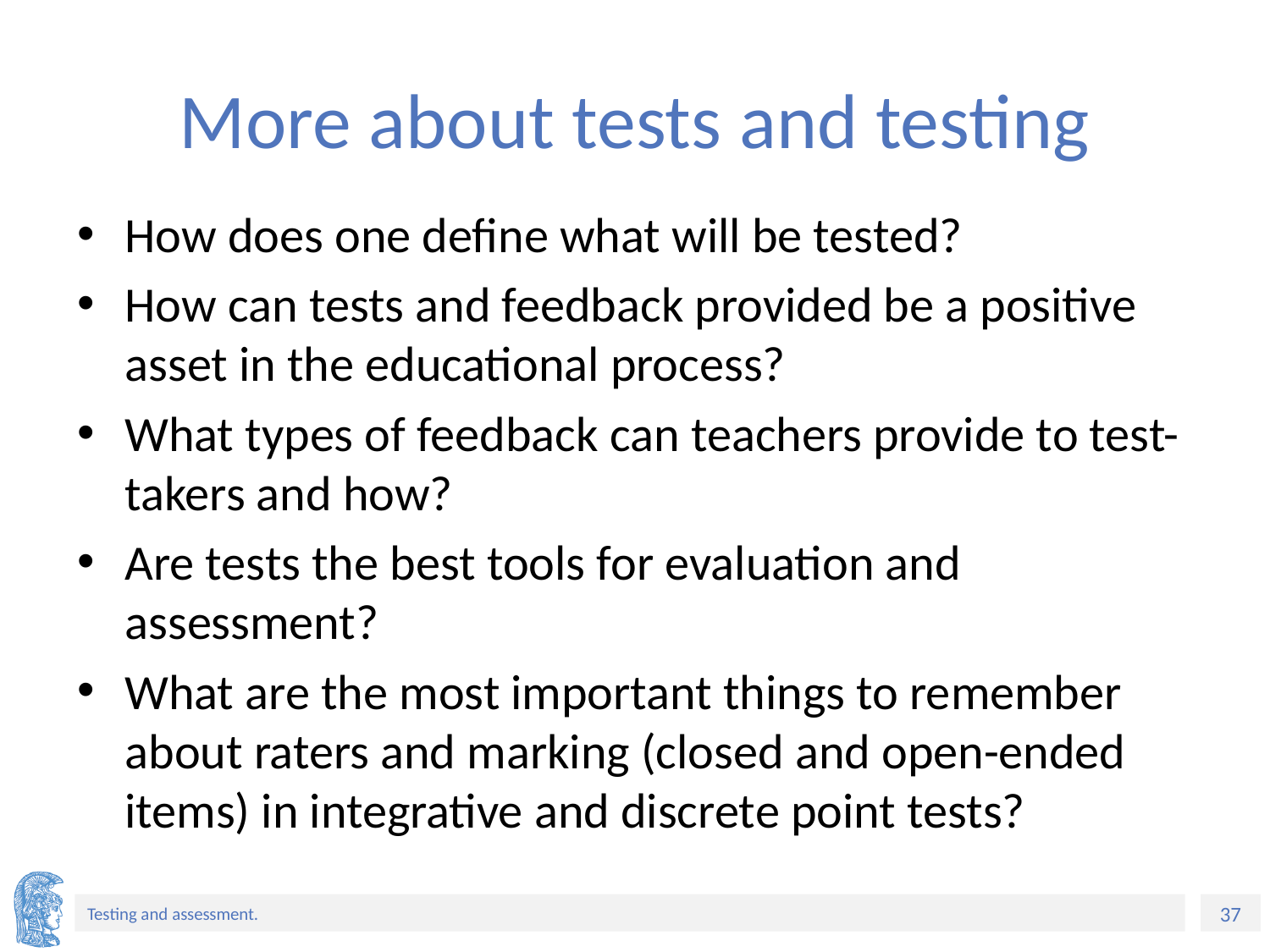

# More about tests and testing
How does one define what will be tested?
How can tests and feedback provided be a positive asset in the educational process?
What types of feedback can teachers provide to test-takers and how?
Are tests the best tools for evaluation and assessment?
What are the most important things to remember about raters and marking (closed and open-ended items) in integrative and discrete point tests?